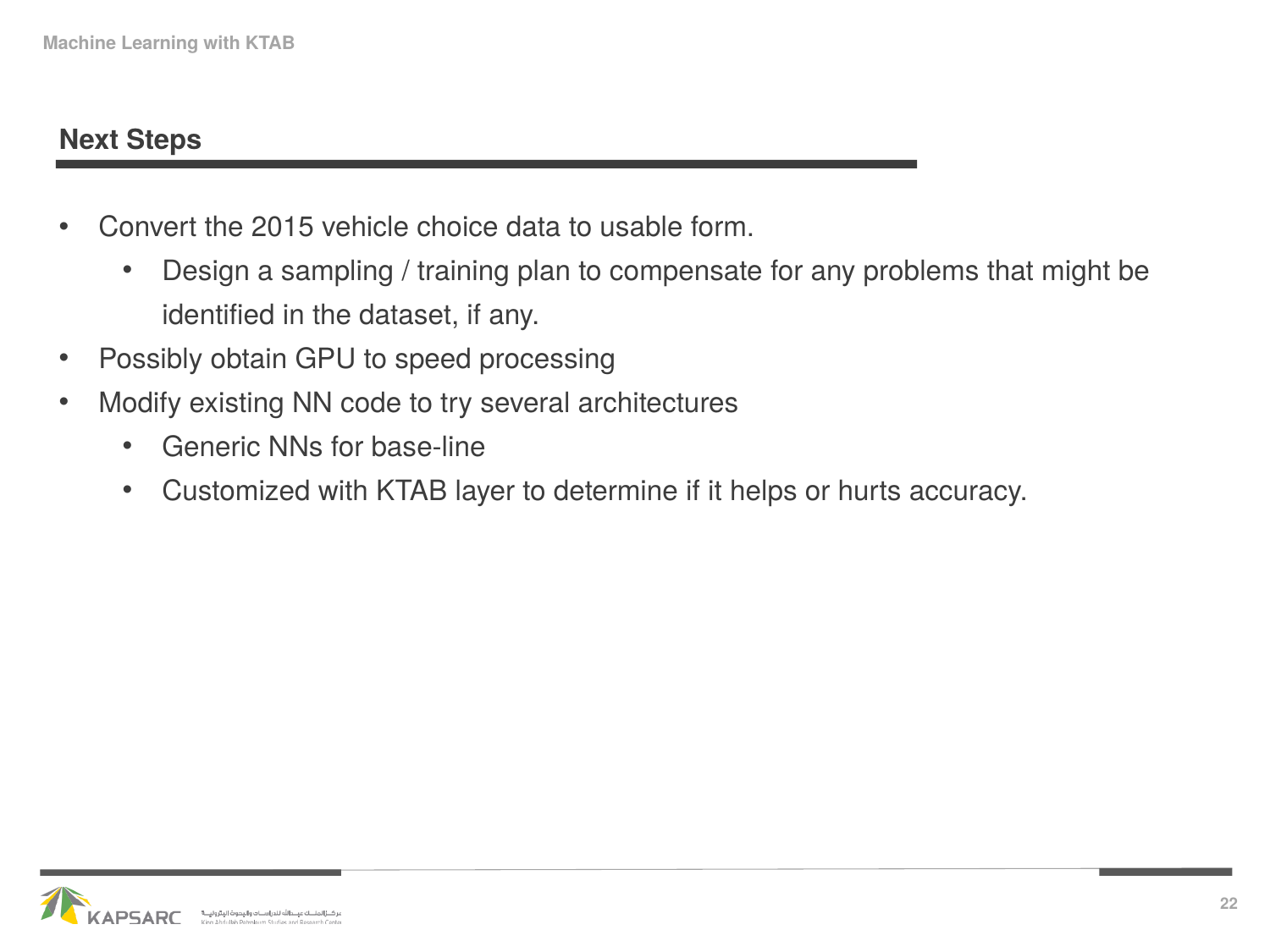

Next Steps

Convert the 2015 vehicle choice data to usable form.
Design a sampling / training plan to compensate for any problems that might be identified in the dataset, if any.
Possibly obtain GPU to speed processing
Modify existing NN code to try several architectures
Generic NNs for base-line
Customized with KTAB layer to determine if it helps or hurts accuracy.